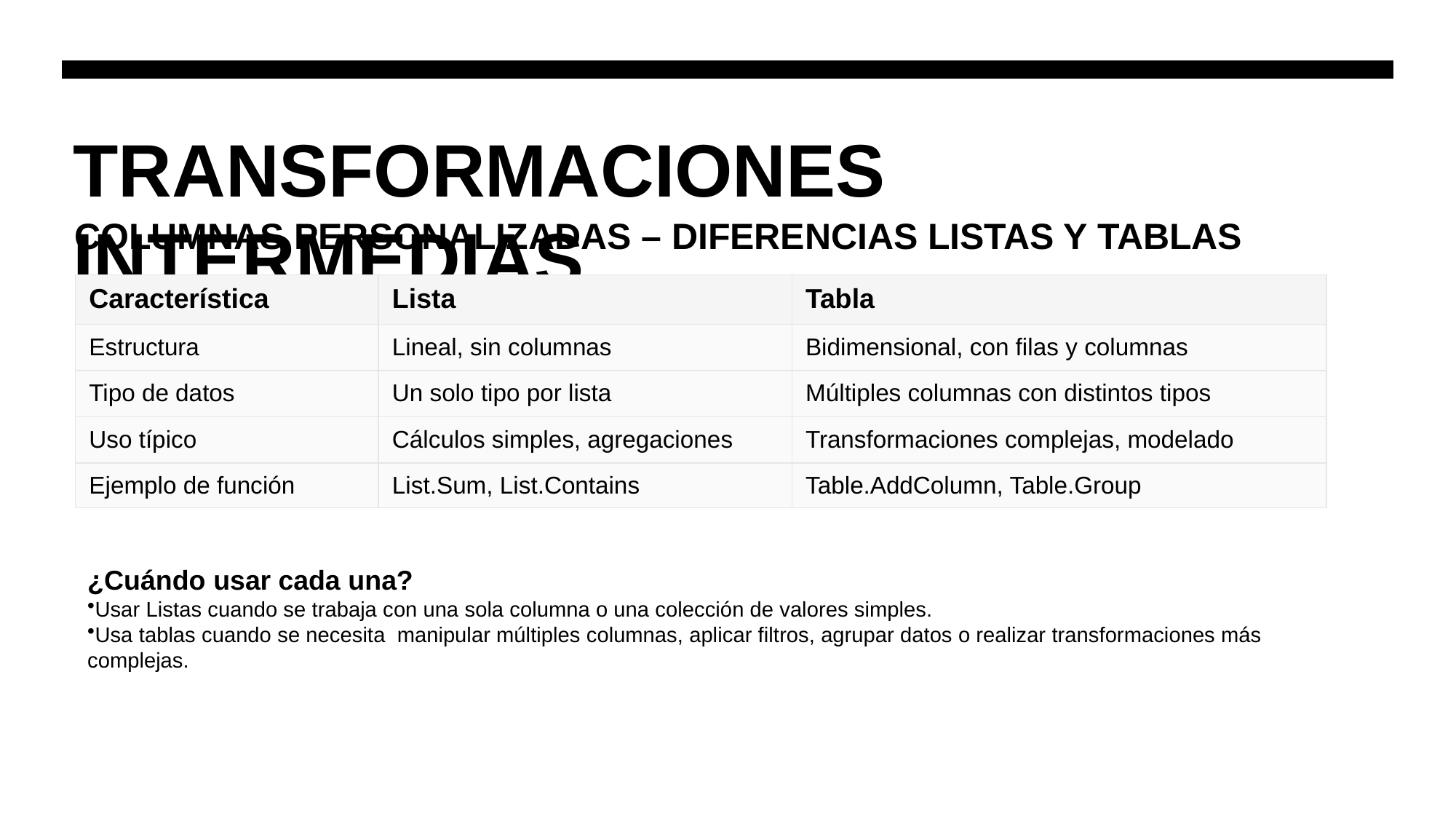

# TRANSFORMACIONES INTERMEDIAS

COLUMNAS PERSONALIZADAS – DIFERENCIAS LISTAS Y TABLAS

| Característica | Lista | Tabla |
| --- | --- | --- |
| Estructura | Lineal, sin columnas | Bidimensional, con filas y columnas |
| Tipo de datos | Un solo tipo por lista | Múltiples columnas con distintos tipos |
| Uso típico | Cálculos simples, agregaciones | Transformaciones complejas, modelado |
| Ejemplo de función | List.Sum, List.Contains | Table.AddColumn, Table.Group |
¿Cuándo usar cada una?
Usar Listas cuando se trabaja con una sola columna o una colección de valores simples.
Usa tablas cuando se necesita  manipular múltiples columnas, aplicar filtros, agrupar datos o realizar transformaciones más complejas.